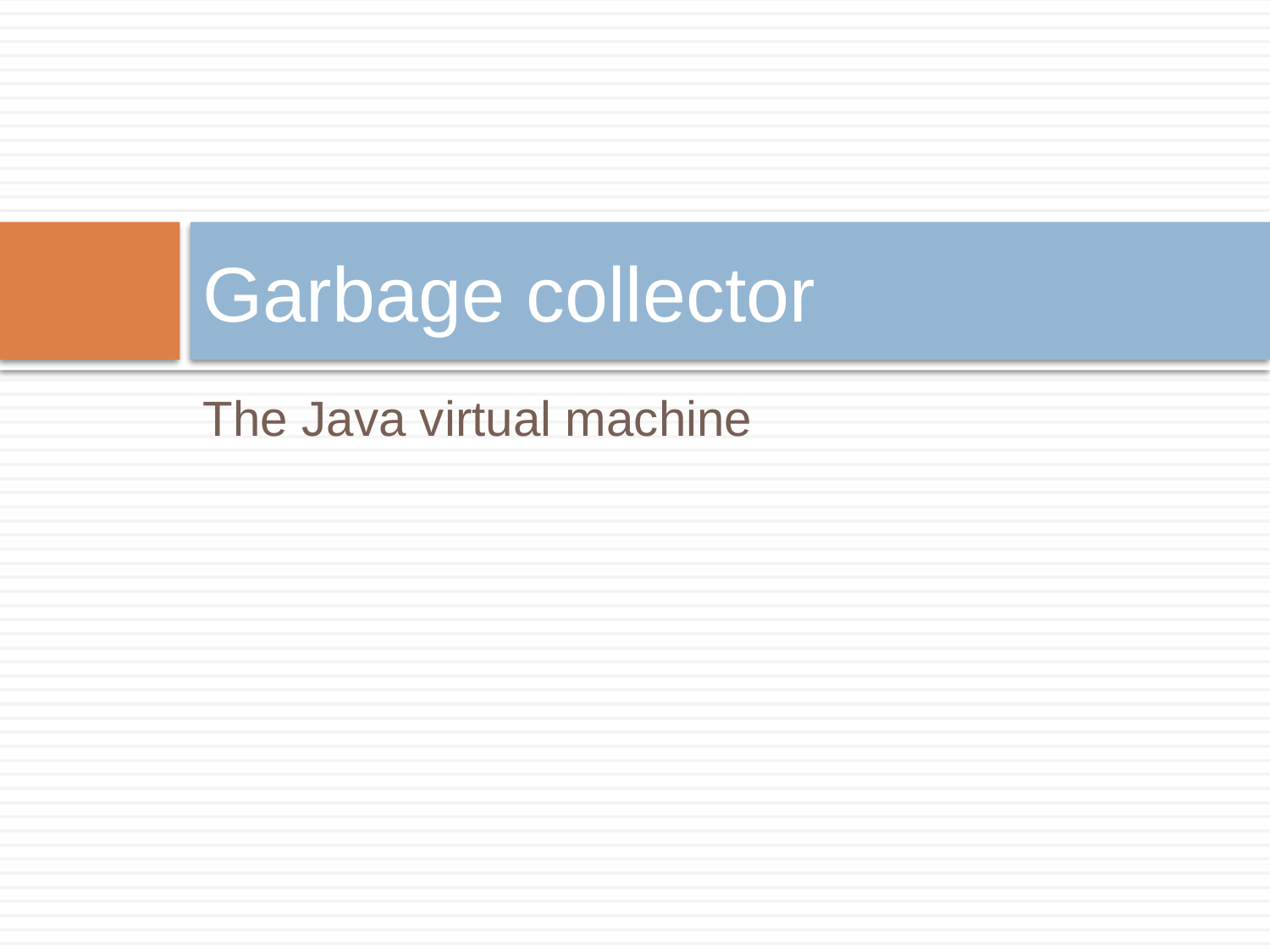

# Garbage collector
The Java virtual machine